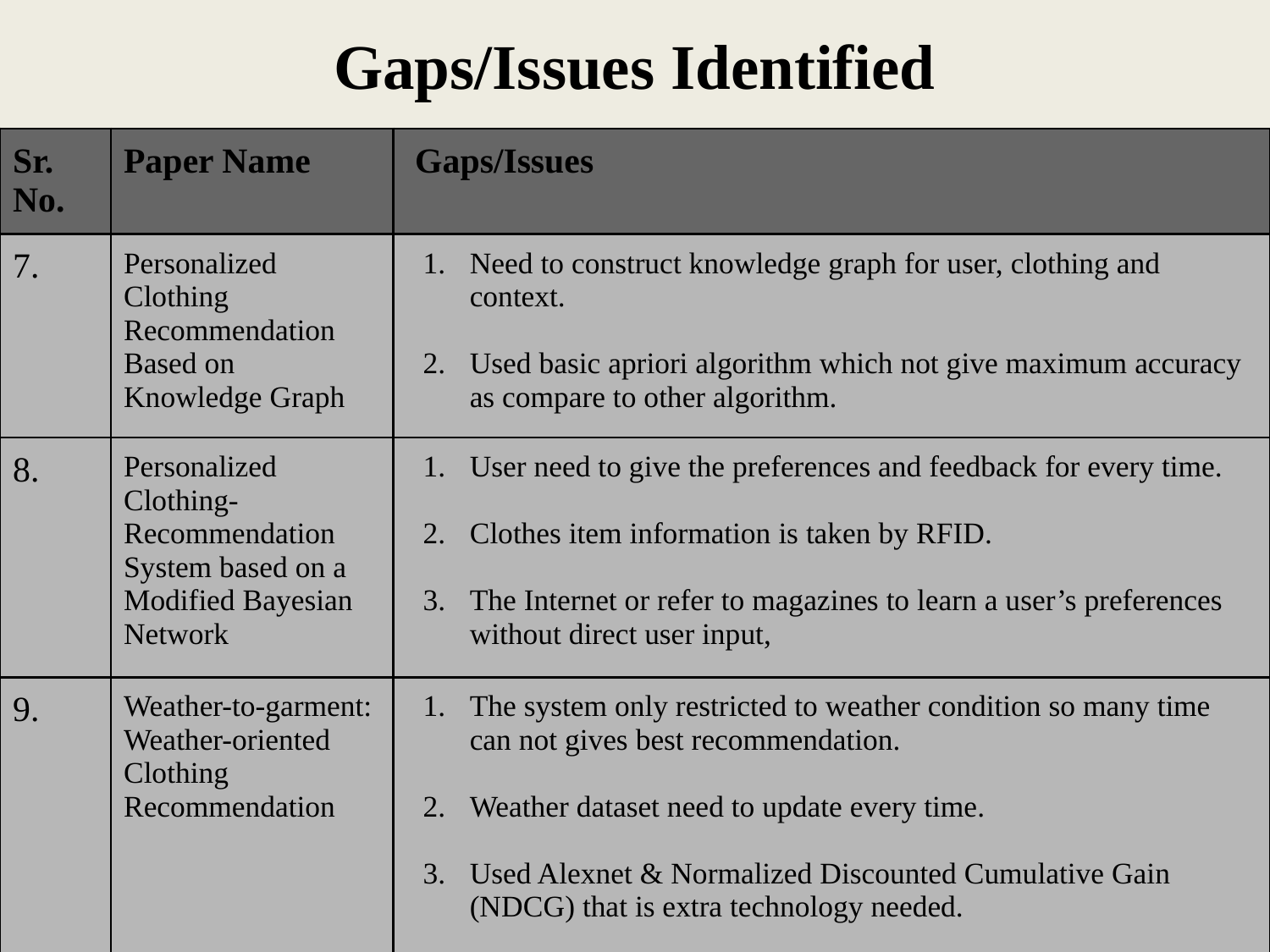

# Gaps/Issues Identified

| Sr. No. | Paper Name | Gaps/Issues |
| --- | --- | --- |
| 7. | Personalized Clothing Recommendation Based on Knowledge Graph | Need to construct knowledge graph for user, clothing and context. Used basic apriori algorithm which not give maximum accuracy as compare to other algorithm. |
| 8. | Personalized Clothing-Recommendation System based on a Modified Bayesian Network | User need to give the preferences and feedback for every time. Clothes item information is taken by RFID. The Internet or refer to magazines to learn a user’s preferences without direct user input, |
| 9. | Weather-to-garment: Weather-oriented Clothing Recommendation | The system only restricted to weather condition so many time can not gives best recommendation. Weather dataset need to update every time. Used Alexnet & Normalized Discounted Cumulative Gain (NDCG) that is extra technology needed. |